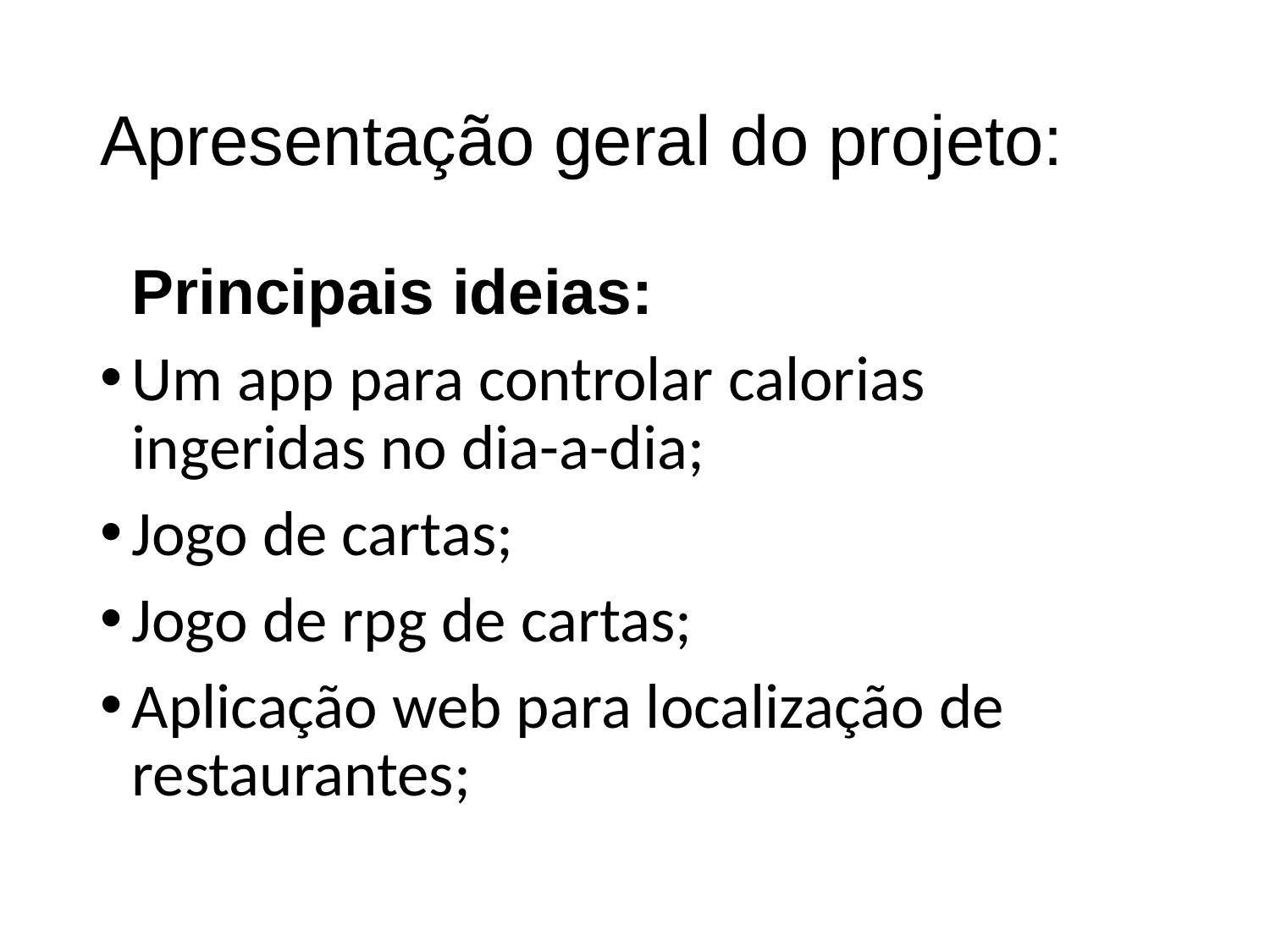

# Apresentação geral do projeto:
	Principais ideias:
Um app para controlar calorias ingeridas no dia-a-dia;
Jogo de cartas;
Jogo de rpg de cartas;
Aplicação web para localização de restaurantes;